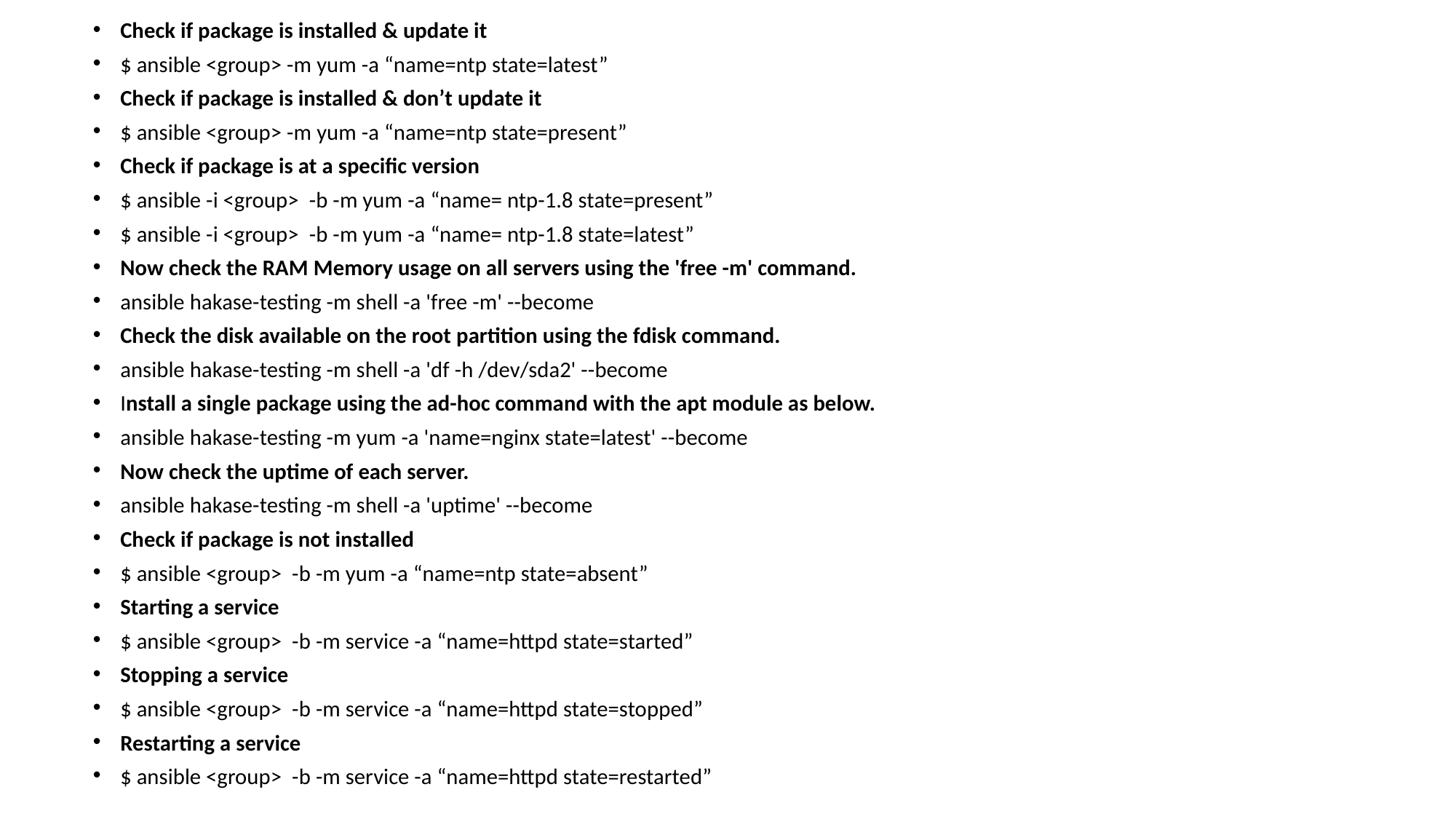

Check if package is installed & update it
$ ansible <group> -m yum -a “name=ntp state=latest”
Check if package is installed & don’t update it
$ ansible <group> -m yum -a “name=ntp state=present”
Check if package is at a specific version
$ ansible -i <group>  -b -m yum -a “name= ntp-1.8 state=present”
$ ansible -i <group>  -b -m yum -a “name= ntp-1.8 state=latest”
Now check the RAM Memory usage on all servers using the 'free -m' command.
ansible hakase-testing -m shell -a 'free -m' --become
Check the disk available on the root partition using the fdisk command.
ansible hakase-testing -m shell -a 'df -h /dev/sda2' --become
Install a single package using the ad-hoc command with the apt module as below.
ansible hakase-testing -m yum -a 'name=nginx state=latest' --become
Now check the uptime of each server.
ansible hakase-testing -m shell -a 'uptime' --become
Check if package is not installed
$ ansible <group>  -b -m yum -a “name=ntp state=absent”
Starting a service
$ ansible <group>  -b -m service -a “name=httpd state=started”
Stopping a service
$ ansible <group>  -b -m service -a “name=httpd state=stopped”
Restarting a service
$ ansible <group>  -b -m service -a “name=httpd state=restarted”